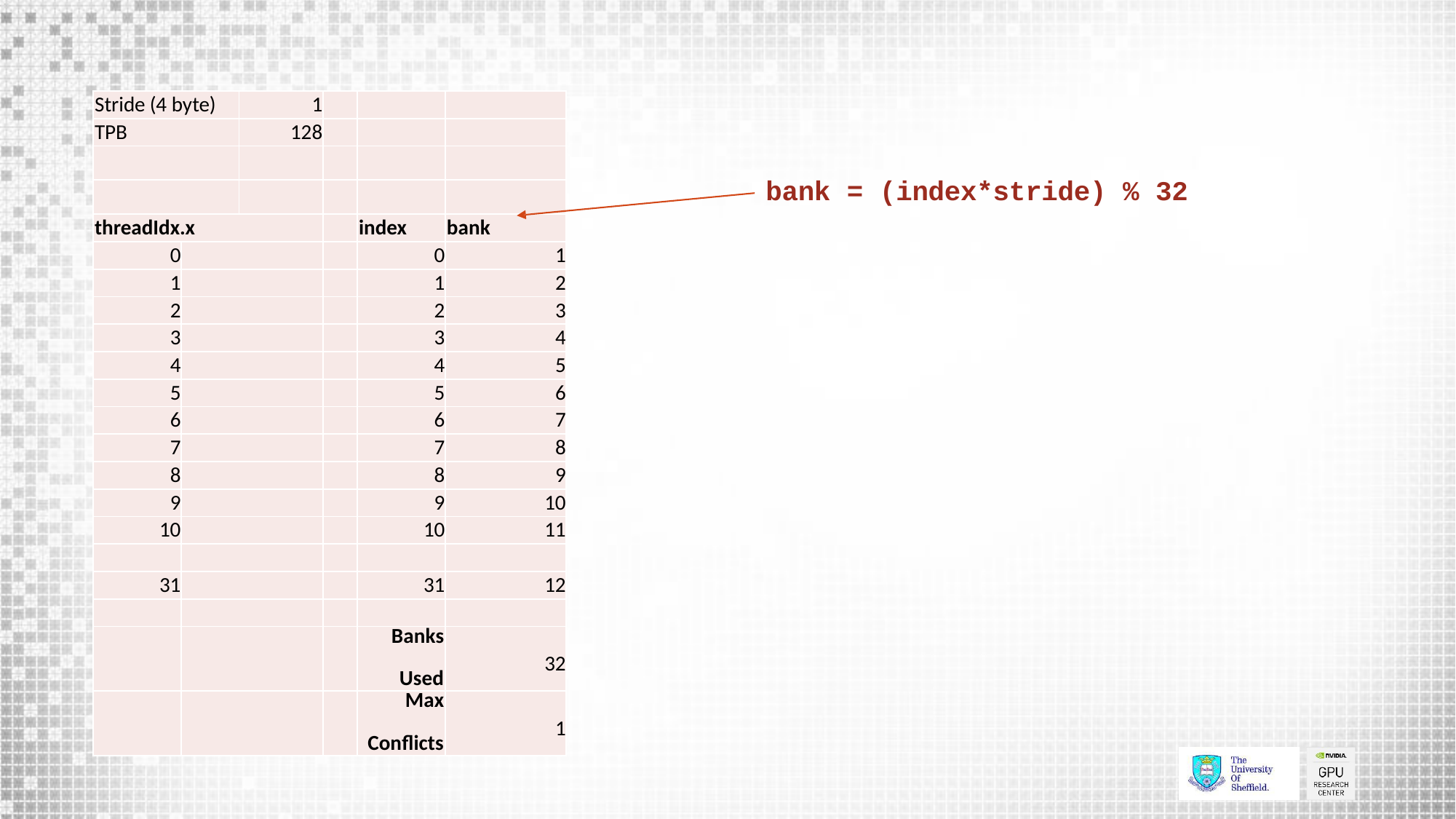

| Stride (4 byte) |  | 1 |  |  |  |
| --- | --- | --- | --- | --- | --- |
| TPB |  | 128 |  |  |  |
|  |  |  |  |  |  |
|  |  |  |  |  |  |
| threadIdx.x |  |  |  | index | bank |
| 0 |  |  |  | 0 | 1 |
| 1 |  |  |  | 1 | 2 |
| 2 |  |  |  | 2 | 3 |
| 3 |  |  |  | 3 | 4 |
| 4 |  |  |  | 4 | 5 |
| 5 |  |  |  | 5 | 6 |
| 6 |  |  |  | 6 | 7 |
| 7 |  |  |  | 7 | 8 |
| 8 |  |  |  | 8 | 9 |
| 9 |  |  |  | 9 | 10 |
| 10 |  |  |  | 10 | 11 |
|  |  |  |  |  |  |
| 31 |  |  |  | 31 | 12 |
|  |  |  |  |  |  |
|  |  |  |  | Banks Used | 32 |
|  |  |  |  | Max Conflicts | 1 |
bank = (index*stride) % 32